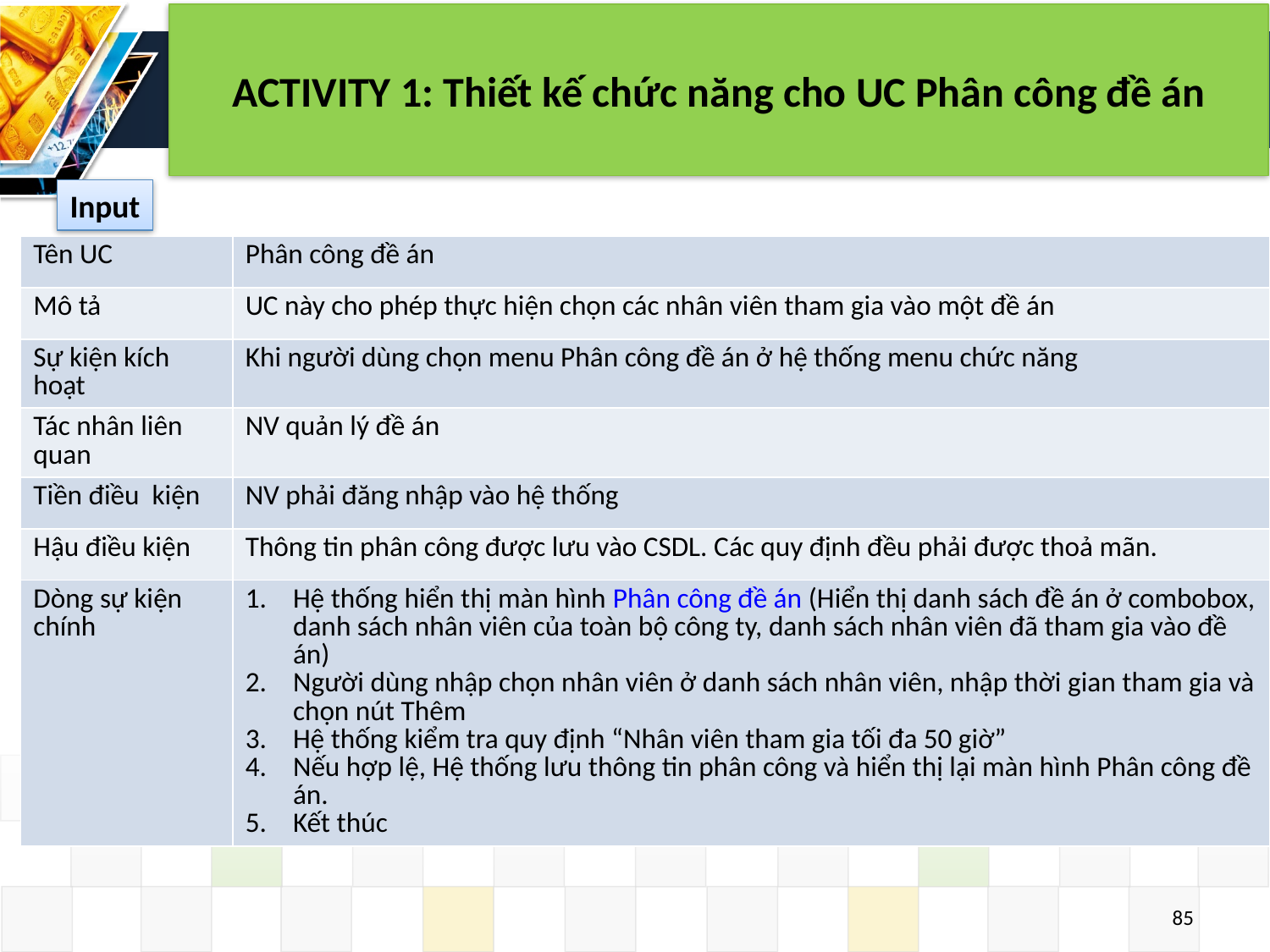

# ACTIVITY 1: Thiết kế chức năng cho UC Phân công đề án
Input

| Tên UC | Phân công đề án |
| --- | --- |
| Mô tả | UC này cho phép thực hiện chọn các nhân viên tham gia vào một đề án |
| Sự kiện kích hoạt | Khi người dùng chọn menu Phân công đề án ở hệ thống menu chức năng |
| Tác nhân liên quan | NV quản lý đề án |
| Tiền điều kiện | NV phải đăng nhập vào hệ thống |
| Hậu điều kiện | Thông tin phân công được lưu vào CSDL. Các quy định đều phải được thoả mãn. |
| Dòng sự kiện chính | Hệ thống hiển thị màn hình Phân công đề án (Hiển thị danh sách đề án ở combobox, danh sách nhân viên của toàn bộ công ty, danh sách nhân viên đã tham gia vào đề án) Người dùng nhập chọn nhân viên ở danh sách nhân viên, nhập thời gian tham gia và chọn nút Thêm Hệ thống kiểm tra quy định “Nhân viên tham gia tối đa 50 giờ” Nếu hợp lệ, Hệ thống lưu thông tin phân công và hiển thị lại màn hình Phân công đề án. Kết thúc |
85